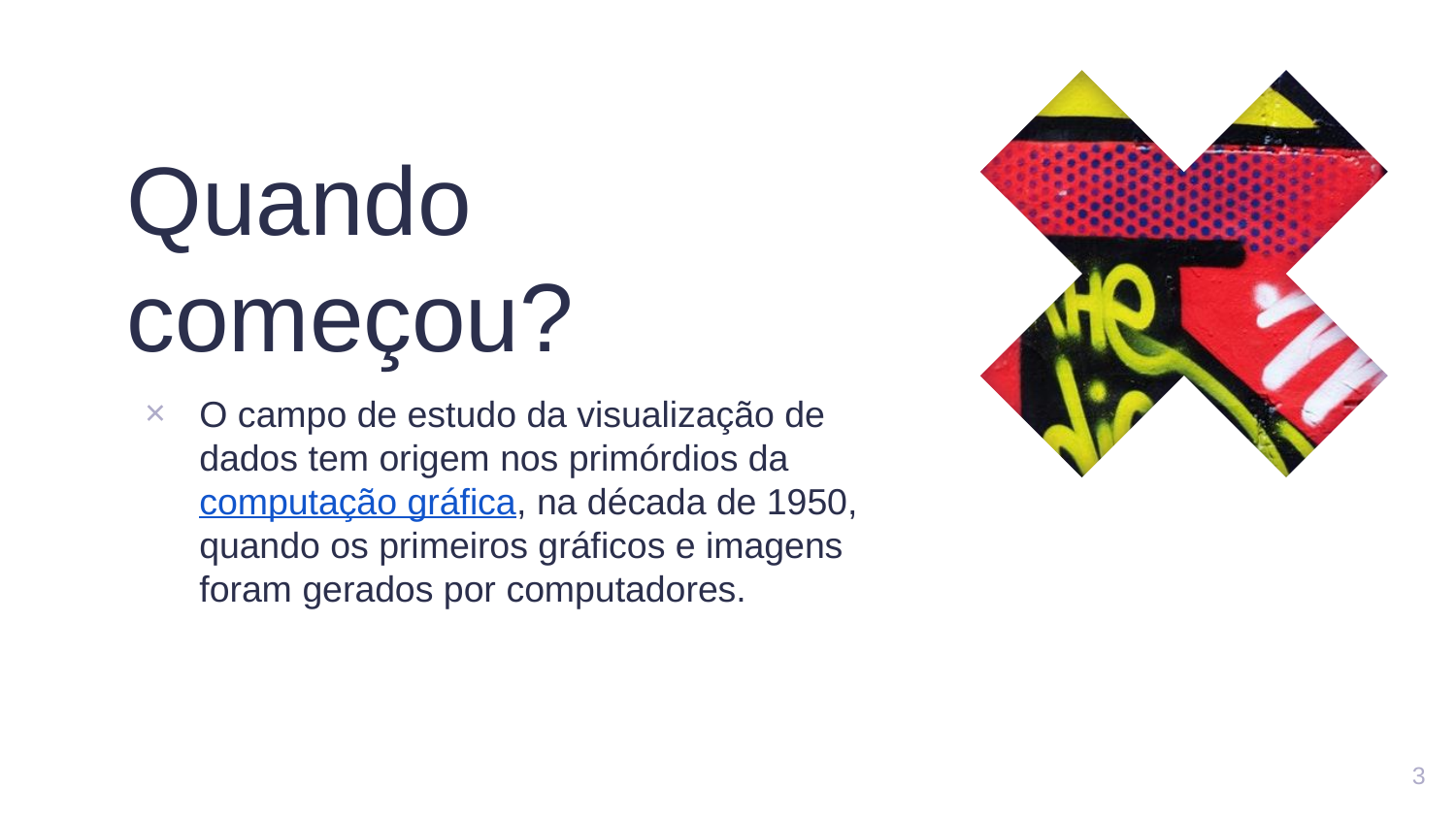

# Quando começou?
O campo de estudo da visualização de dados tem origem nos primórdios da computação gráfica, na década de 1950, quando os primeiros gráficos e imagens foram gerados por computadores.
3